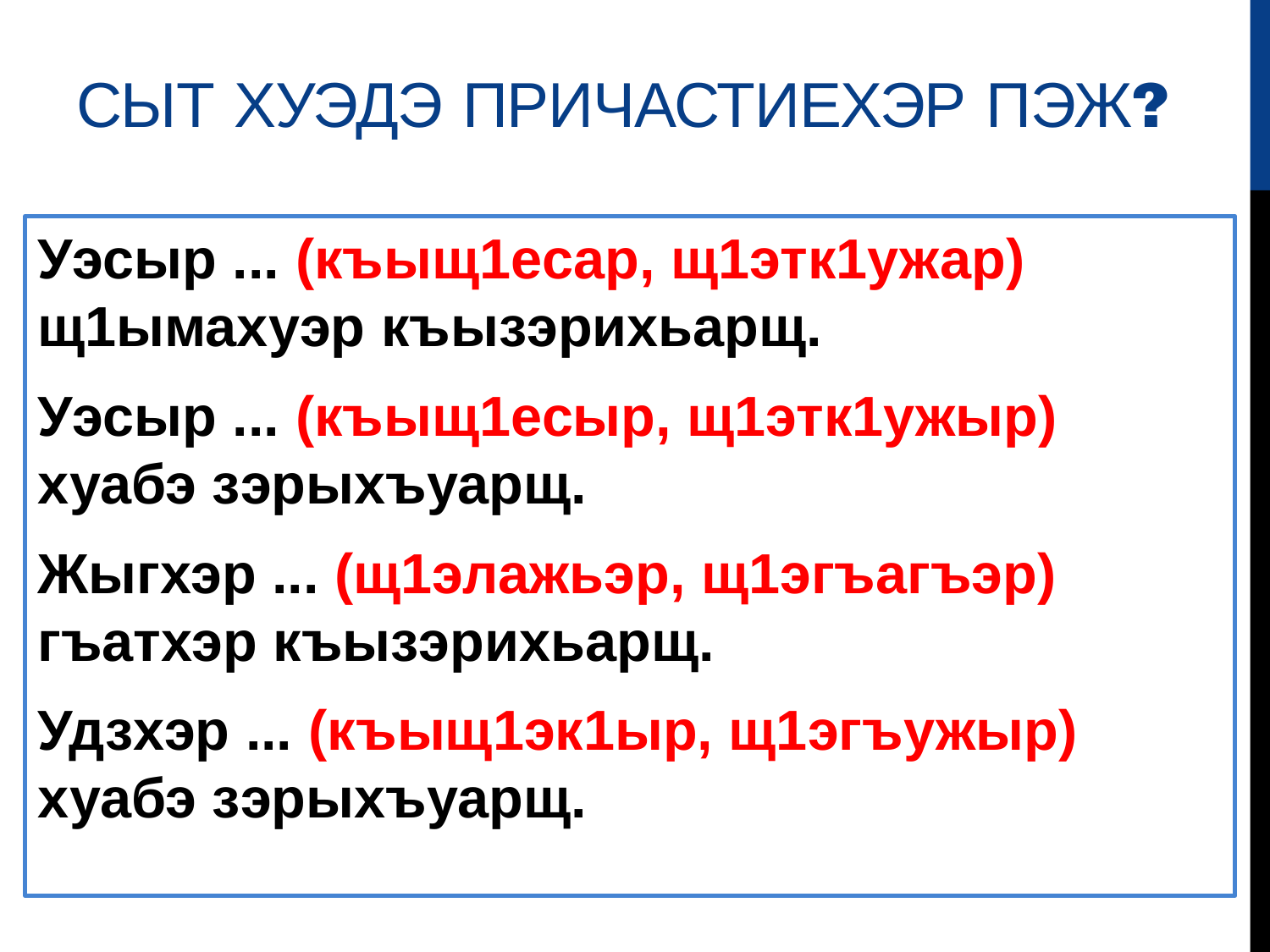

# Сыт хуэдэ причастиехэр пэж?
Уэсыр ... (къыщ1есар, щ1этк1ужар) щ1ымахуэр къызэрихьарщ.
Уэсыр ... (къыщ1есыр, щ1этк1ужыр) хуабэ зэрыхъуарщ.
Жыгхэр ... (щ1элажьэр, щ1эгъагъэр) гъатхэр къызэрихьарщ.
Удзхэр ... (къыщ1эк1ыр, щ1эгъужыр) хуабэ зэрыхъуарщ.